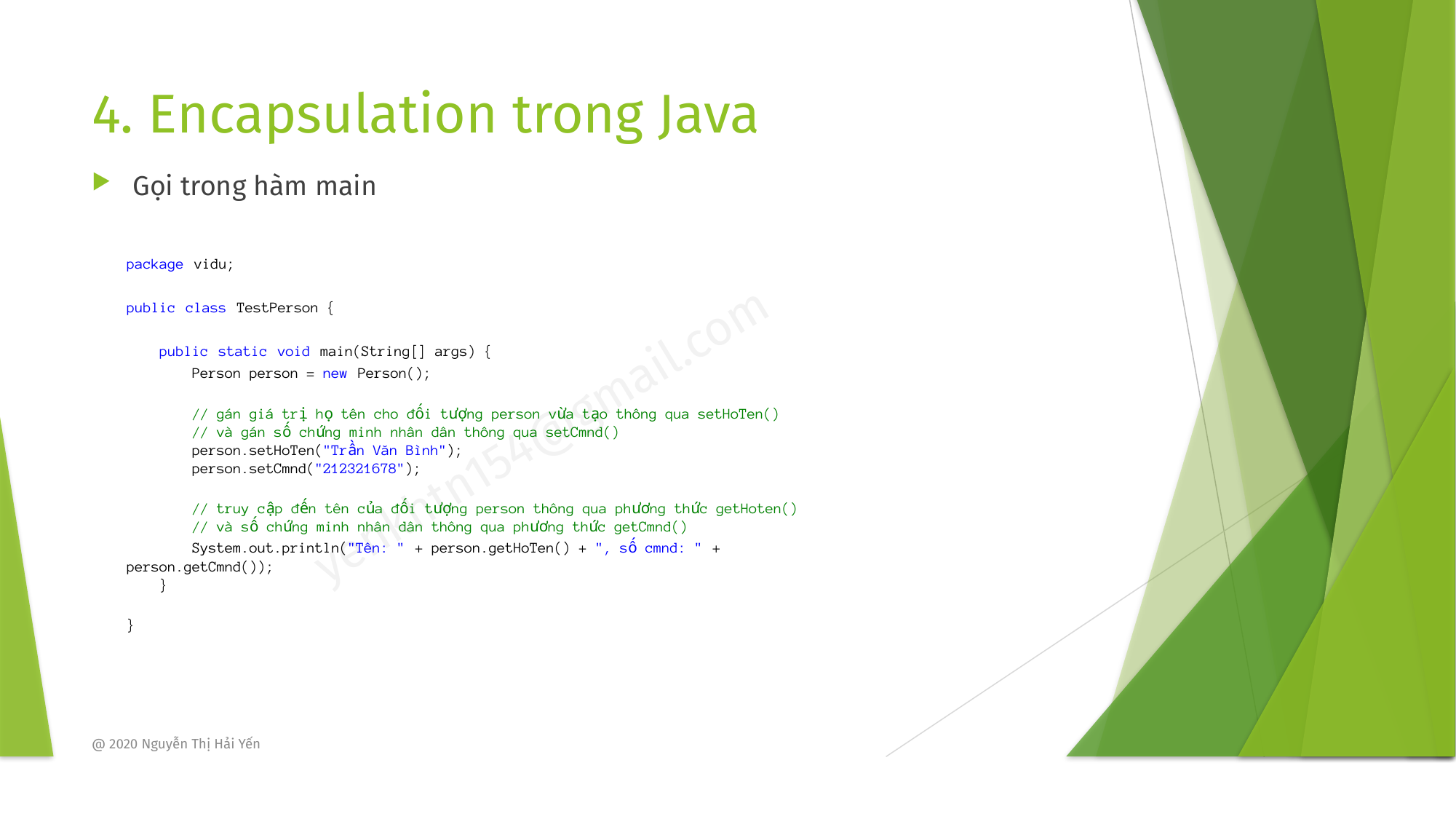

# 4. Encapsulation trong Java
Gọi trong hàm main

package vidu;

public class TestPerson {

    public static void main(String[] args) {
        Person person = new Person();

        // gán giá trị họ tên cho đối tượng person vừa tạo thông qua setHoTen()
        // và gán số chứng minh nhân dân thông qua setCmnd()
        person.setHoTen("Trần Văn Bình");
        person.setCmnd("212321678");

        // truy cập đến tên của đối tượng person thông qua phương thức getHoten()
        // và số chứng minh nhân dân thông qua phương thức getCmnd()
        System.out.println("Tên: " + person.getHoTen() + ", số cmnd: " + person.getCmnd());
    }

}
@ 2020 Nguyễn Thị Hải Yến